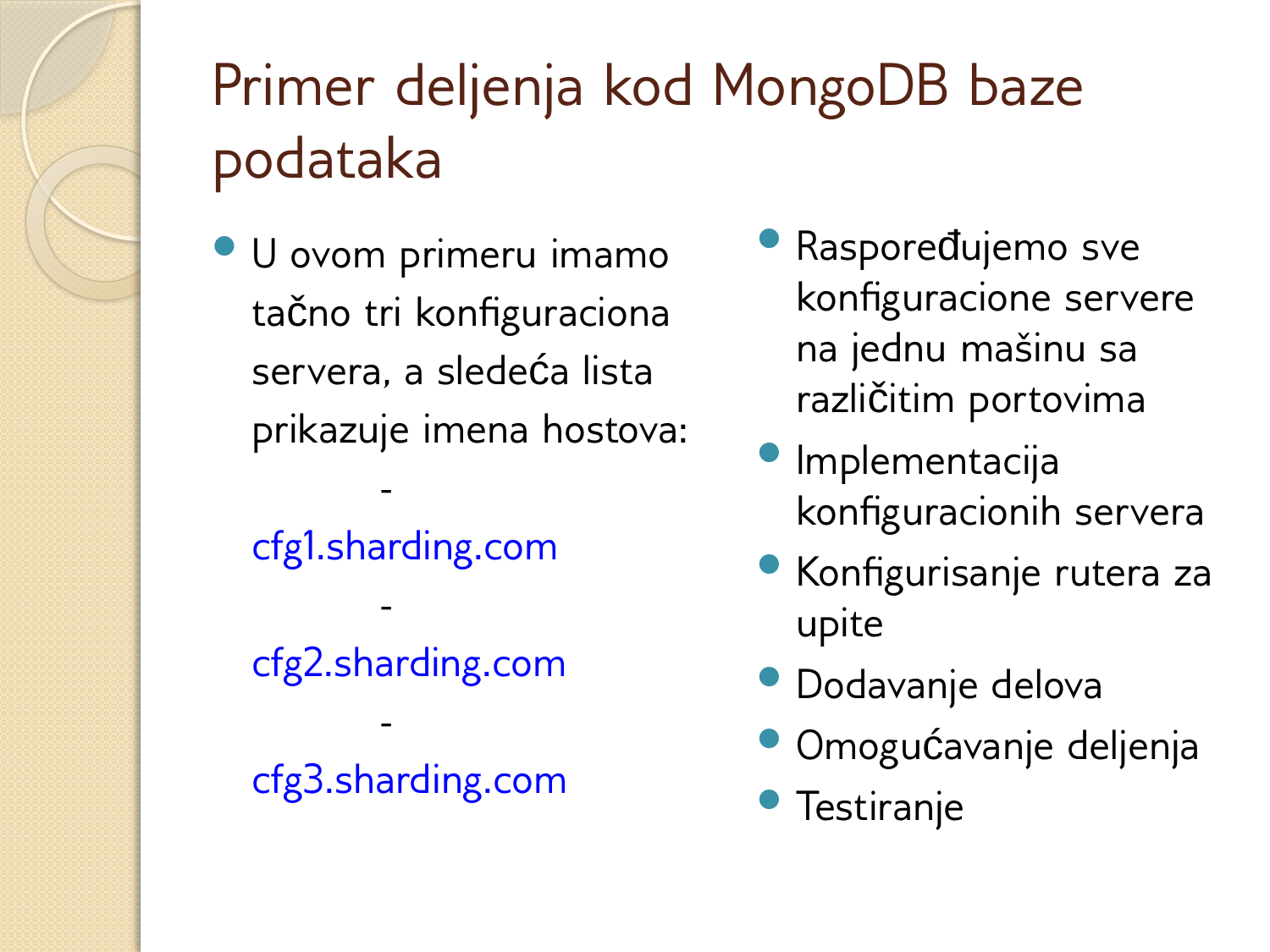

# Primer deljenja kod MongoDB baze podataka
U ovom primeru imamo tačno tri konfiguraciona servera, a sledeća lista prikazuje imena hostova:
	- cfg1.sharding.com
	- cfg2.sharding.com
	- cfg3.sharding.com

Raspoređujemo sve konfiguracione servere na jednu mašinu sa različitim portovima
Implementacija konfiguracionih servera
Konfigurisanje rutera za upite
Dodavanje delova
Omogućavanje deljenja
Testiranje